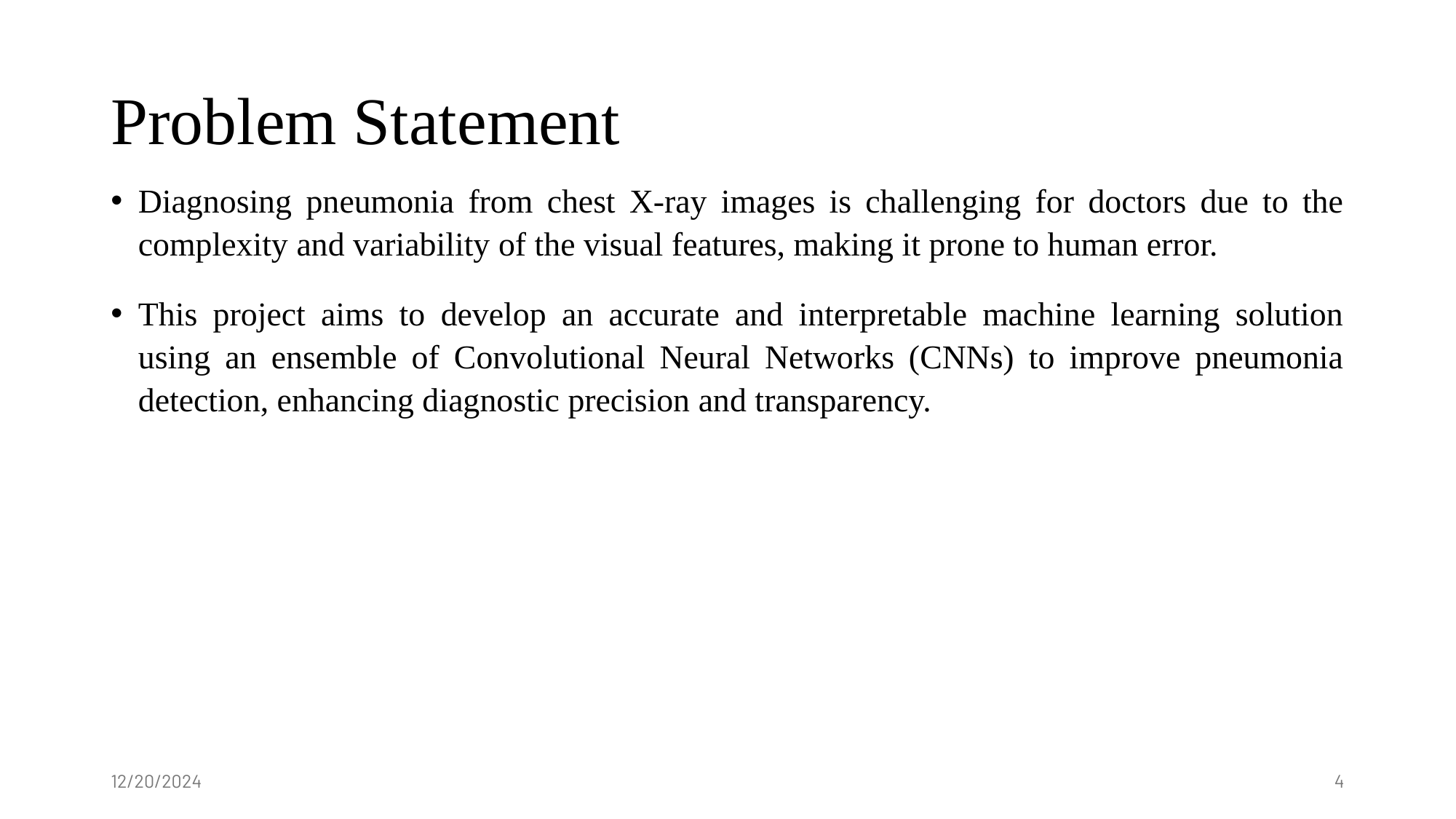

# Problem Statement
Diagnosing pneumonia from chest X-ray images is challenging for doctors due to the complexity and variability of the visual features, making it prone to human error.
This project aims to develop an accurate and interpretable machine learning solution using an ensemble of Convolutional Neural Networks (CNNs) to improve pneumonia detection, enhancing diagnostic precision and transparency.
12/20/2024
4